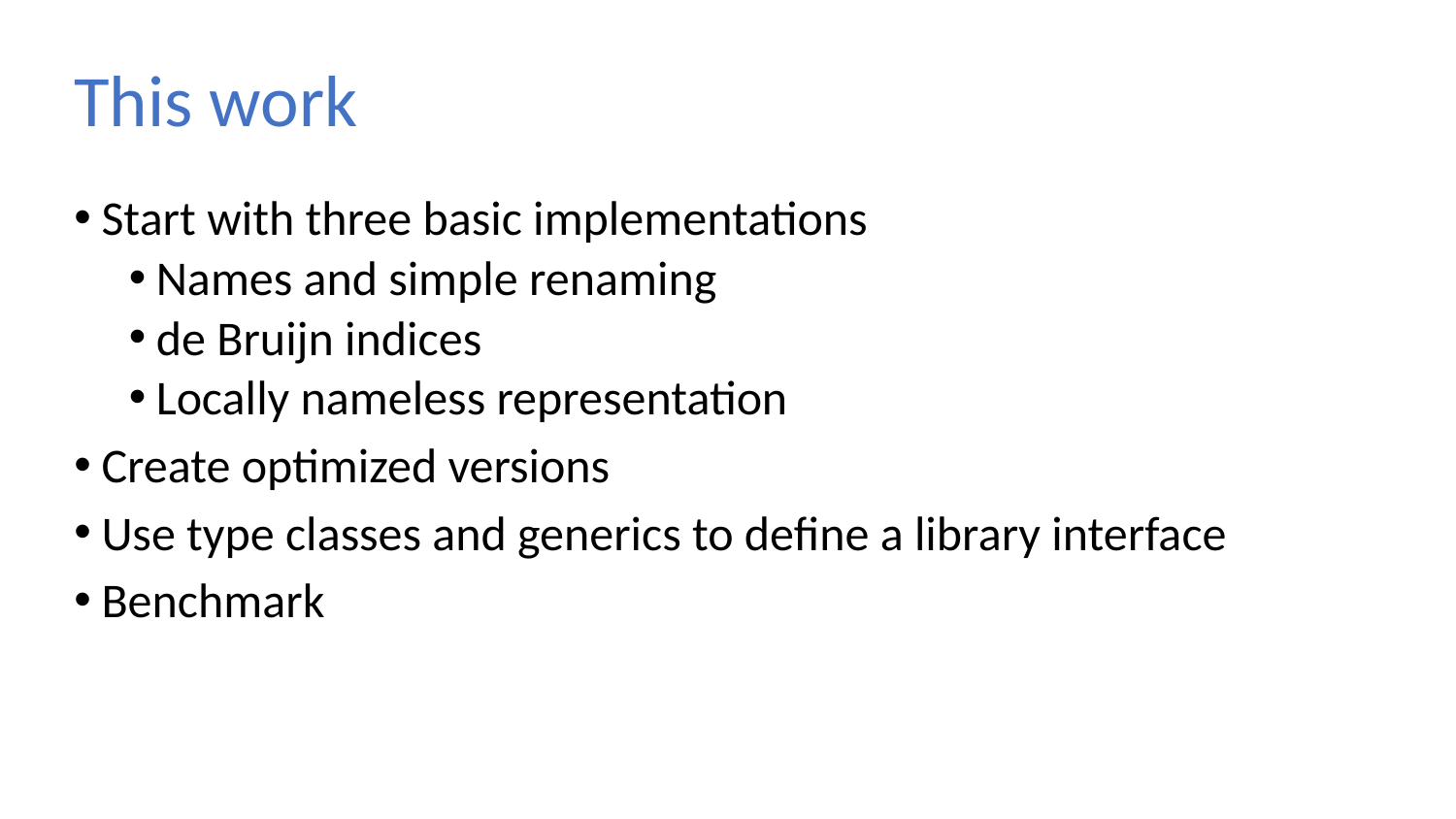

# This work
Start with three basic implementations
Names and simple renaming
de Bruijn indices
Locally nameless representation
Create optimized versions
Use type classes and generics to define a library interface
Benchmark